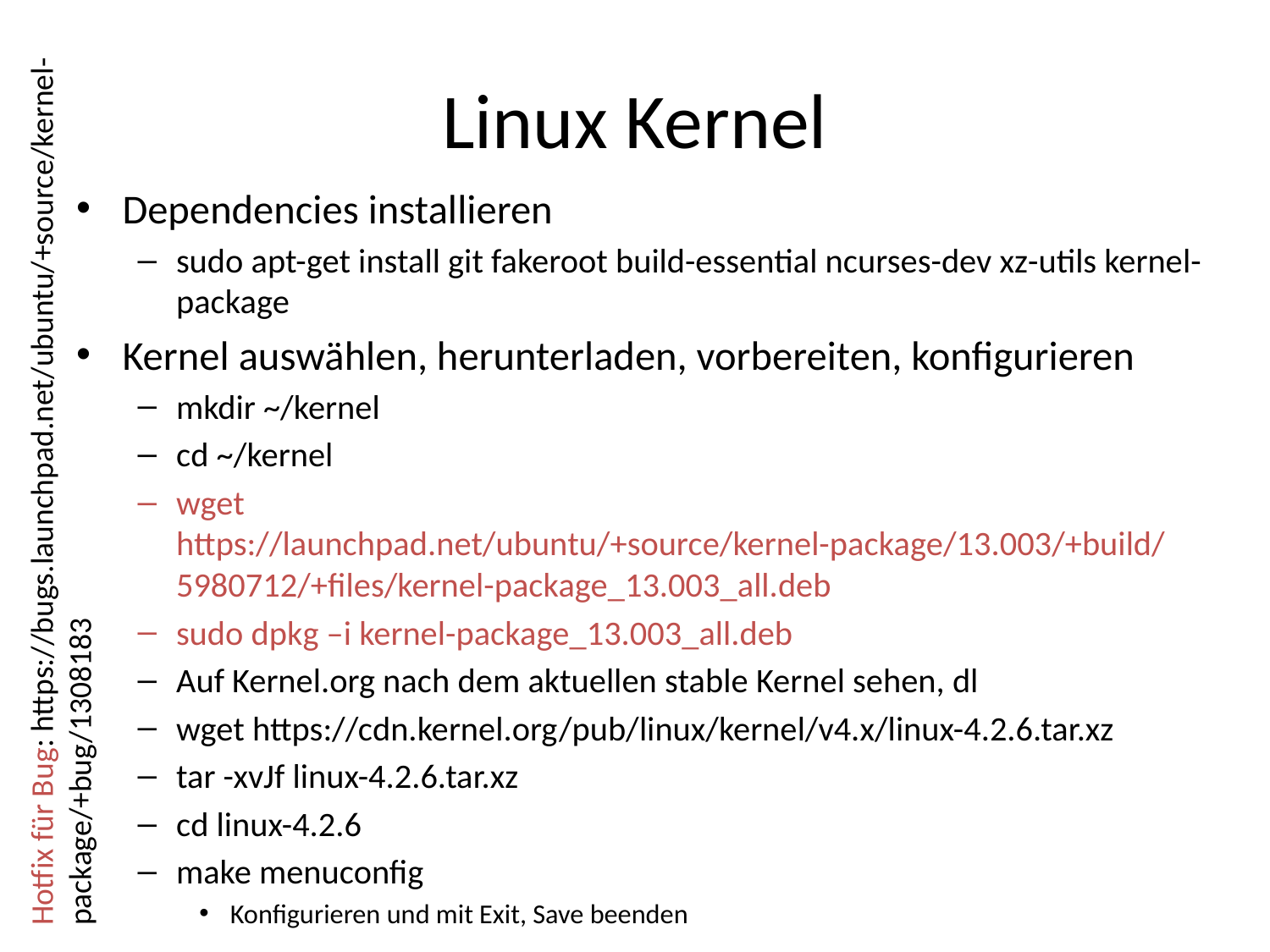

# Linux Kernel
Dependencies installieren
sudo apt-get install git fakeroot build-essential ncurses-dev xz-utils kernel-package
Kernel auswählen, herunterladen, vorbereiten, konfigurieren
mkdir ~/kernel
cd ~/kernel
wget https://launchpad.net/ubuntu/+source/kernel-package/13.003/+build/5980712/+files/kernel-package_13.003_all.deb
sudo dpkg –i kernel-package_13.003_all.deb
Auf Kernel.org nach dem aktuellen stable Kernel sehen, dl
wget https://cdn.kernel.org/pub/linux/kernel/v4.x/linux-4.2.6.tar.xz
tar -xvJf linux-4.2.6.tar.xz
cd linux-4.2.6
make menuconfig
Konfigurieren und mit Exit, Save beenden
Hotfix für Bug: https://bugs.launchpad.net/ubuntu/+source/kernel-package/+bug/1308183